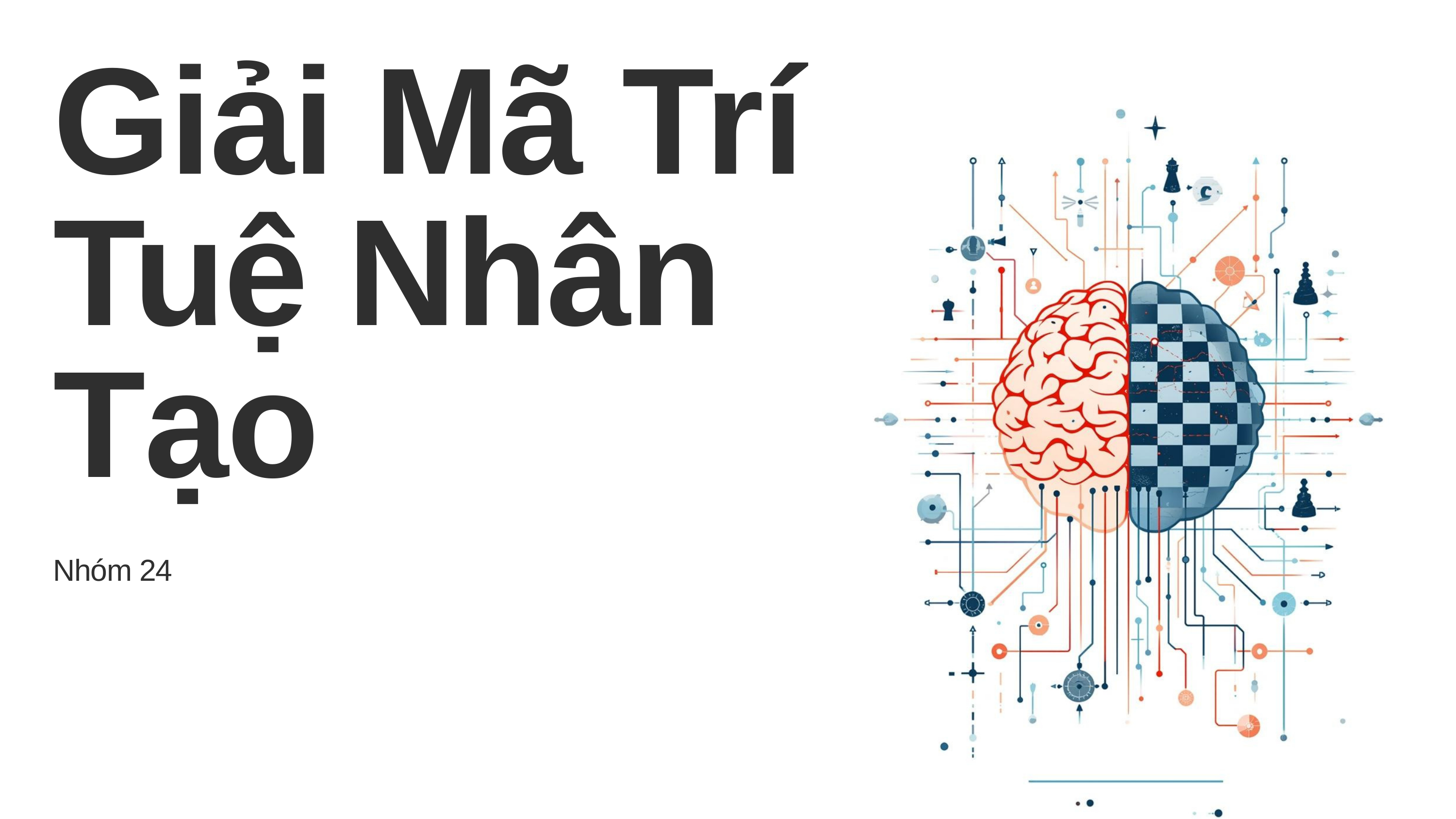

Giải Mã Trí Tuệ Nhân Tạo
Nhóm 24